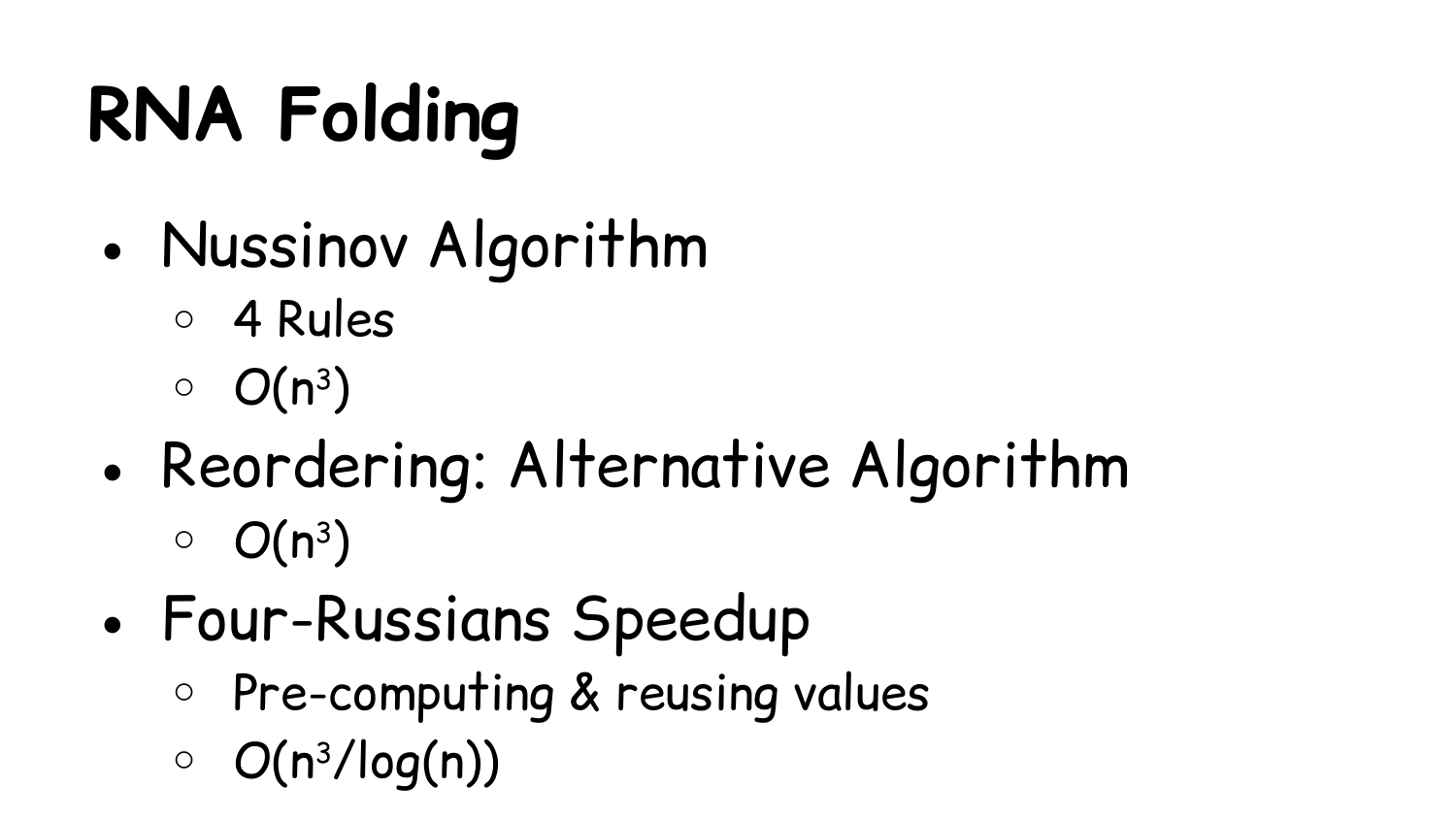

# RNA Folding
Nussinov Algorithm
4 Rules
O(n3)
Reordering: Alternative Algorithm
O(n3)
Four-Russians Speedup
Pre-computing & reusing values
O(n3/log(n))